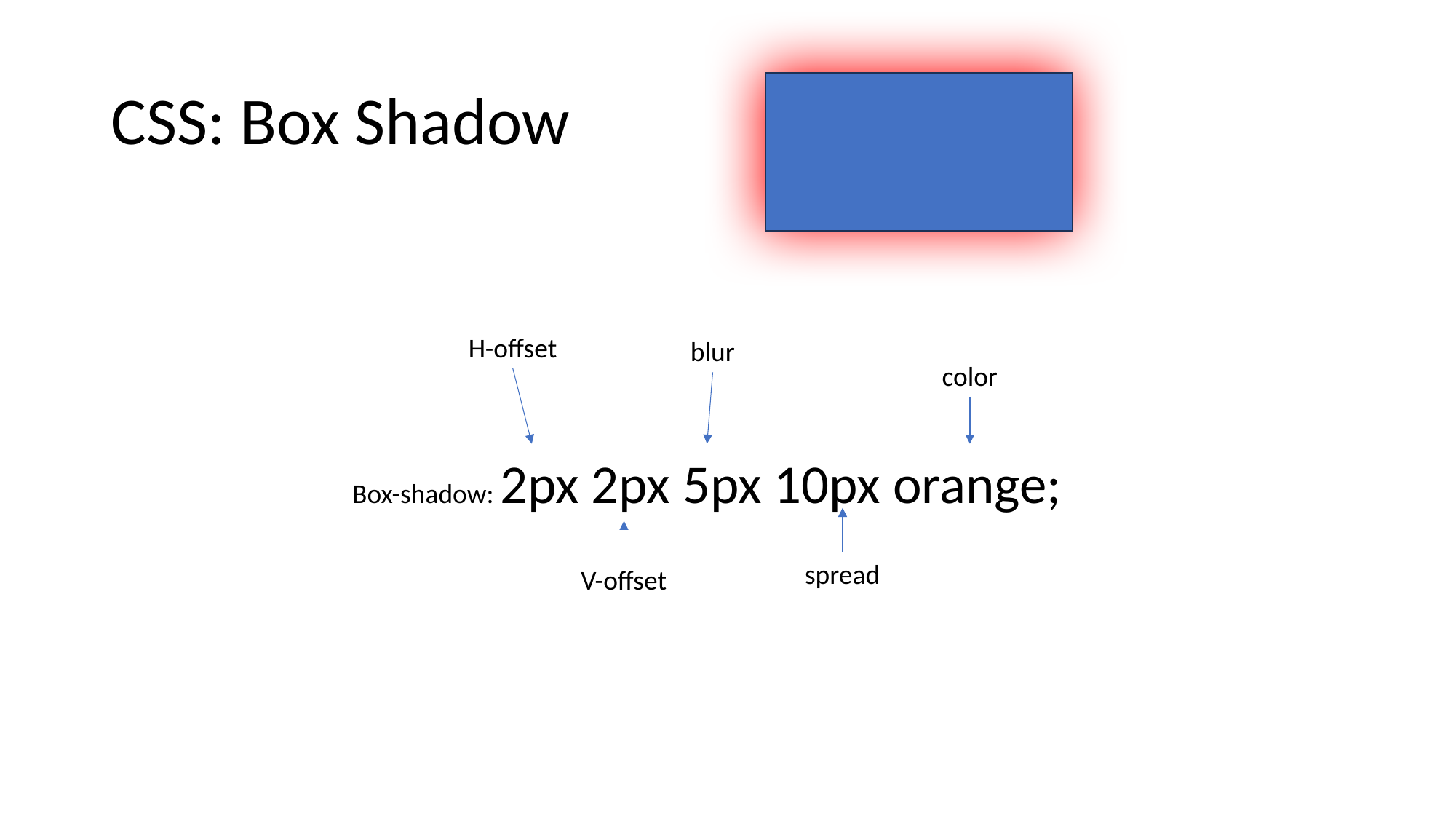

# CSS: Box Shadow

H-offset
blur
color
Box-shadow: 2px 2px 5px 10px orange;
spread
V-offset